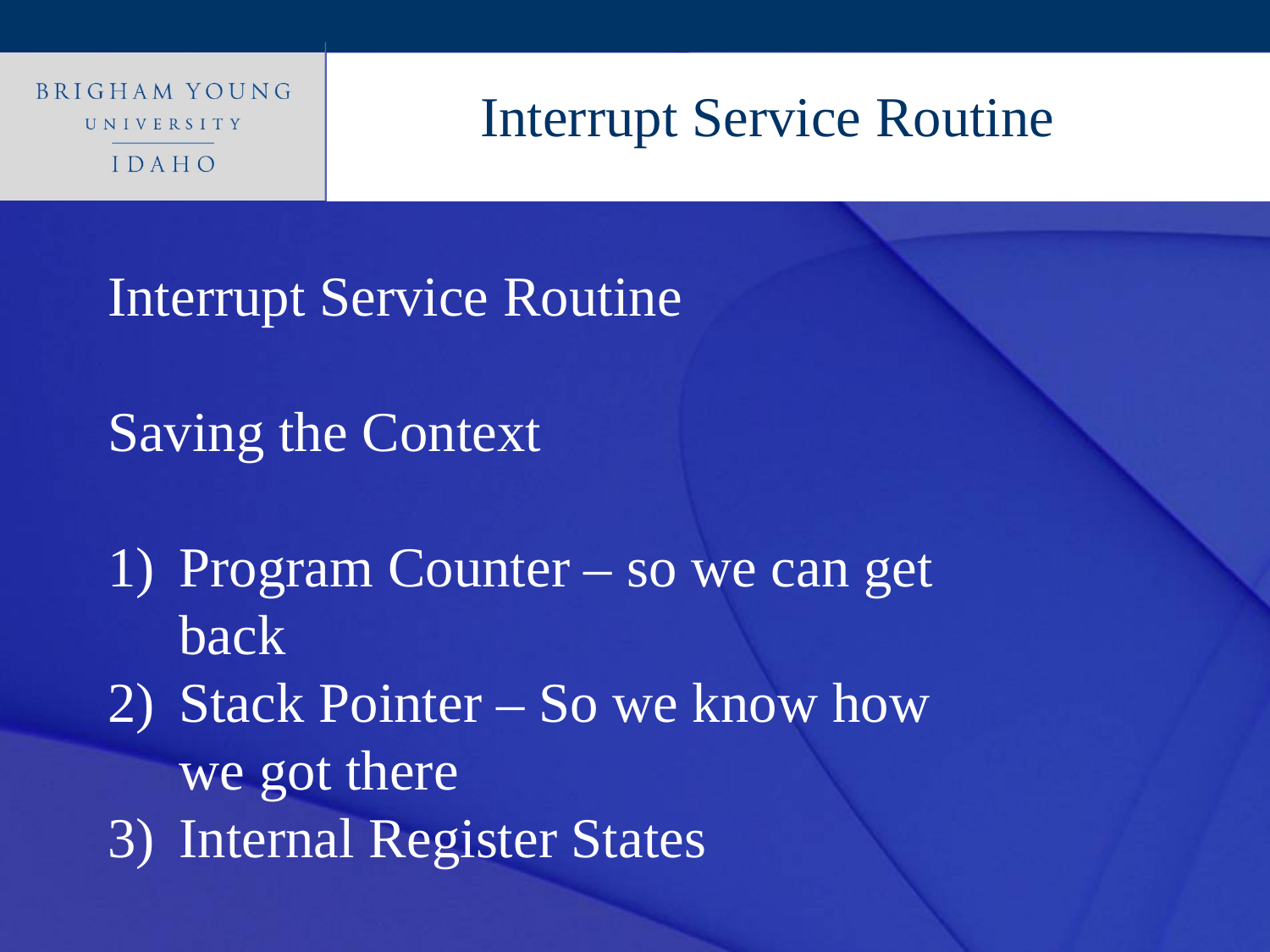

Interrupt Service Routine
Interrupt Service Routine

Saving the Context

Program Counter – so we can get back
Stack Pointer – So we know how we got there
Internal Register States